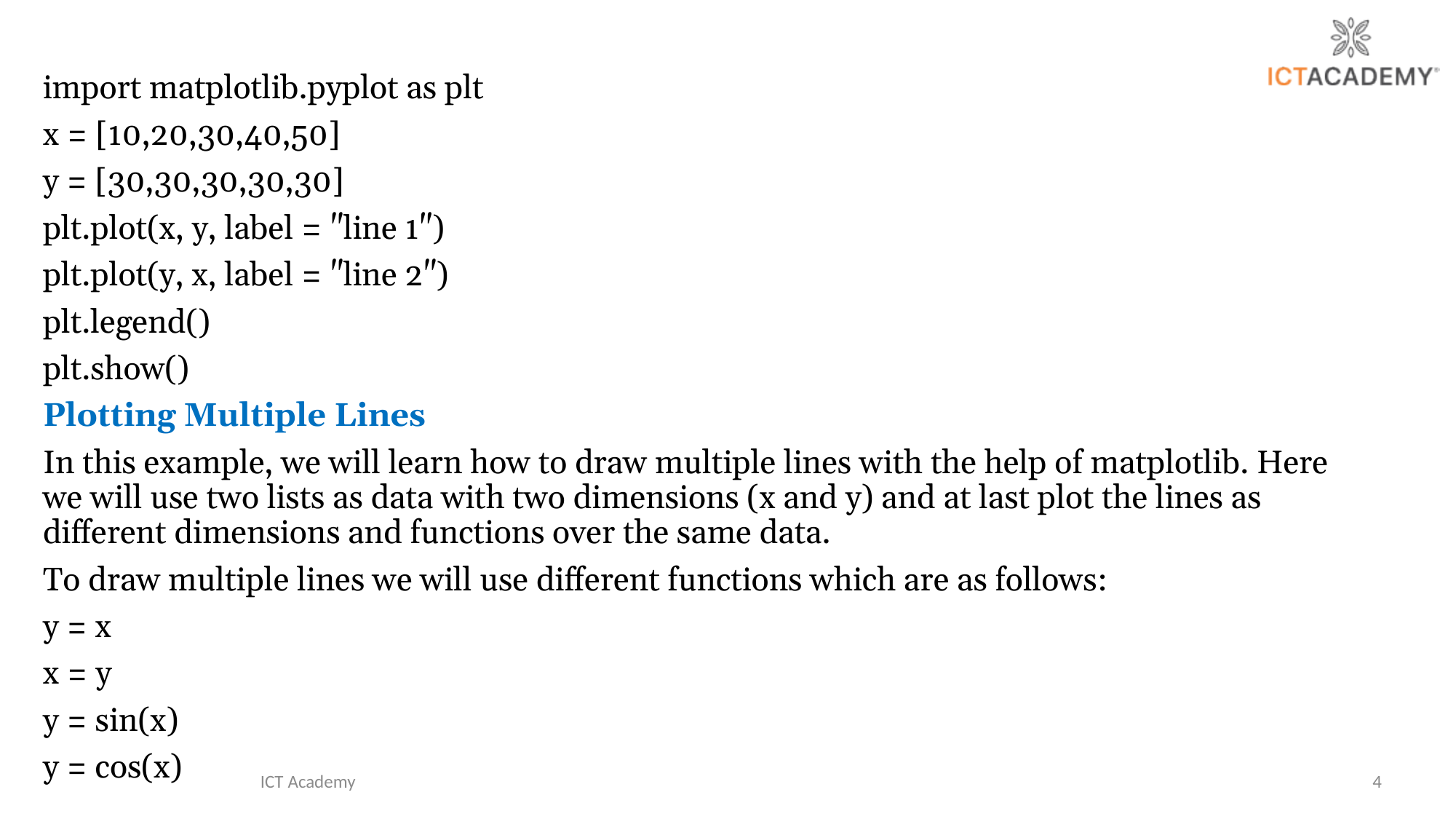

import matplotlib.pyplot as plt
x = [10,20,30,40,50]
y = [30,30,30,30,30]
plt.plot(x, y, label = "line 1")
plt.plot(y, x, label = "line 2")
plt.legend()
plt.show()
Plotting Multiple Lines
In this example, we will learn how to draw multiple lines with the help of matplotlib. Here we will use two lists as data with two dimensions (x and y) and at last plot the lines as different dimensions and functions over the same data.
To draw multiple lines we will use different functions which are as follows:
y = x
x = y
y = sin(x)
y = cos(x)
ICT Academy
4